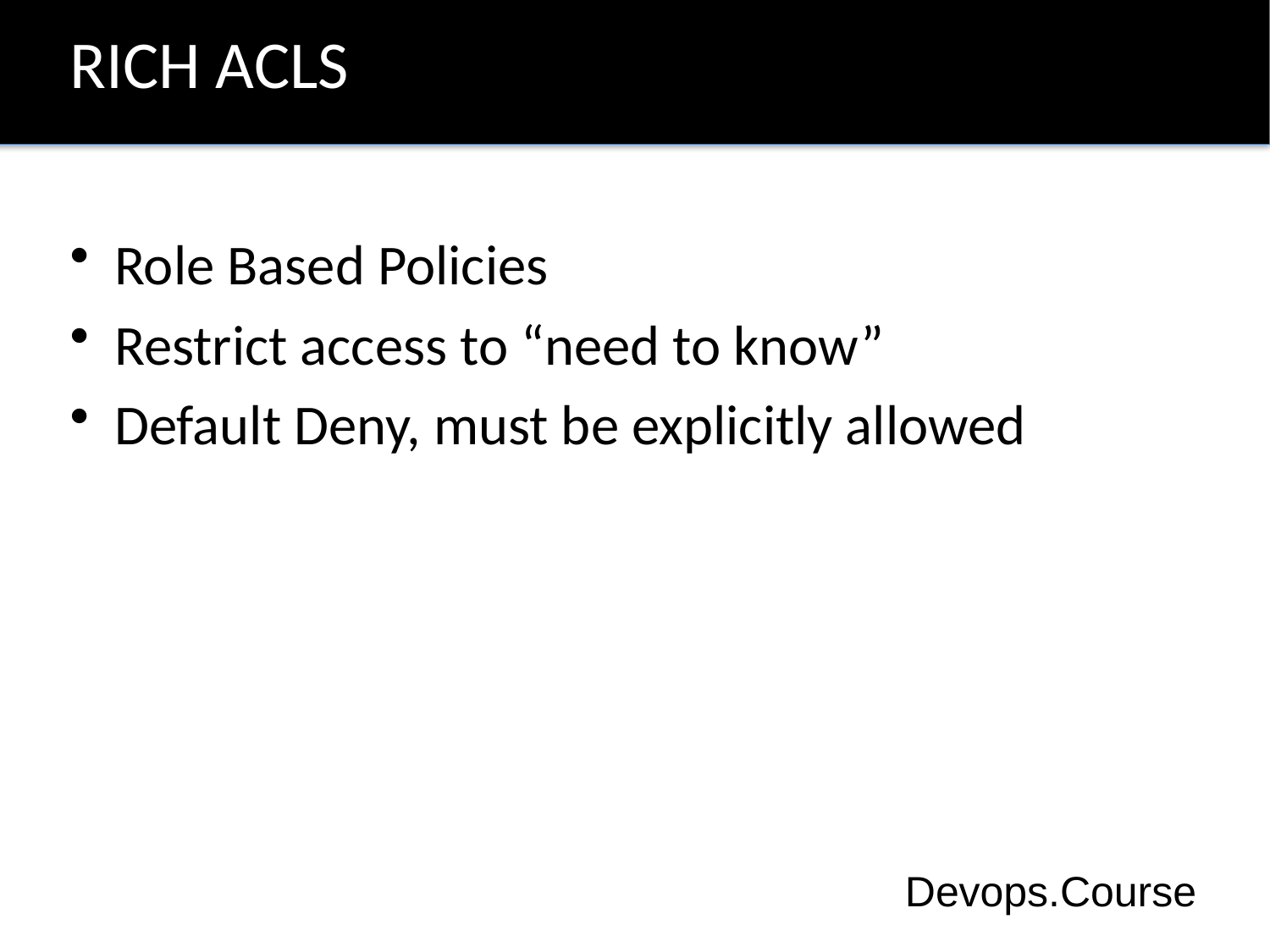

# RICH ACLS
Role Based Policies
Restrict access to “need to know”
Default Deny, must be explicitly allowed
Devops.Course